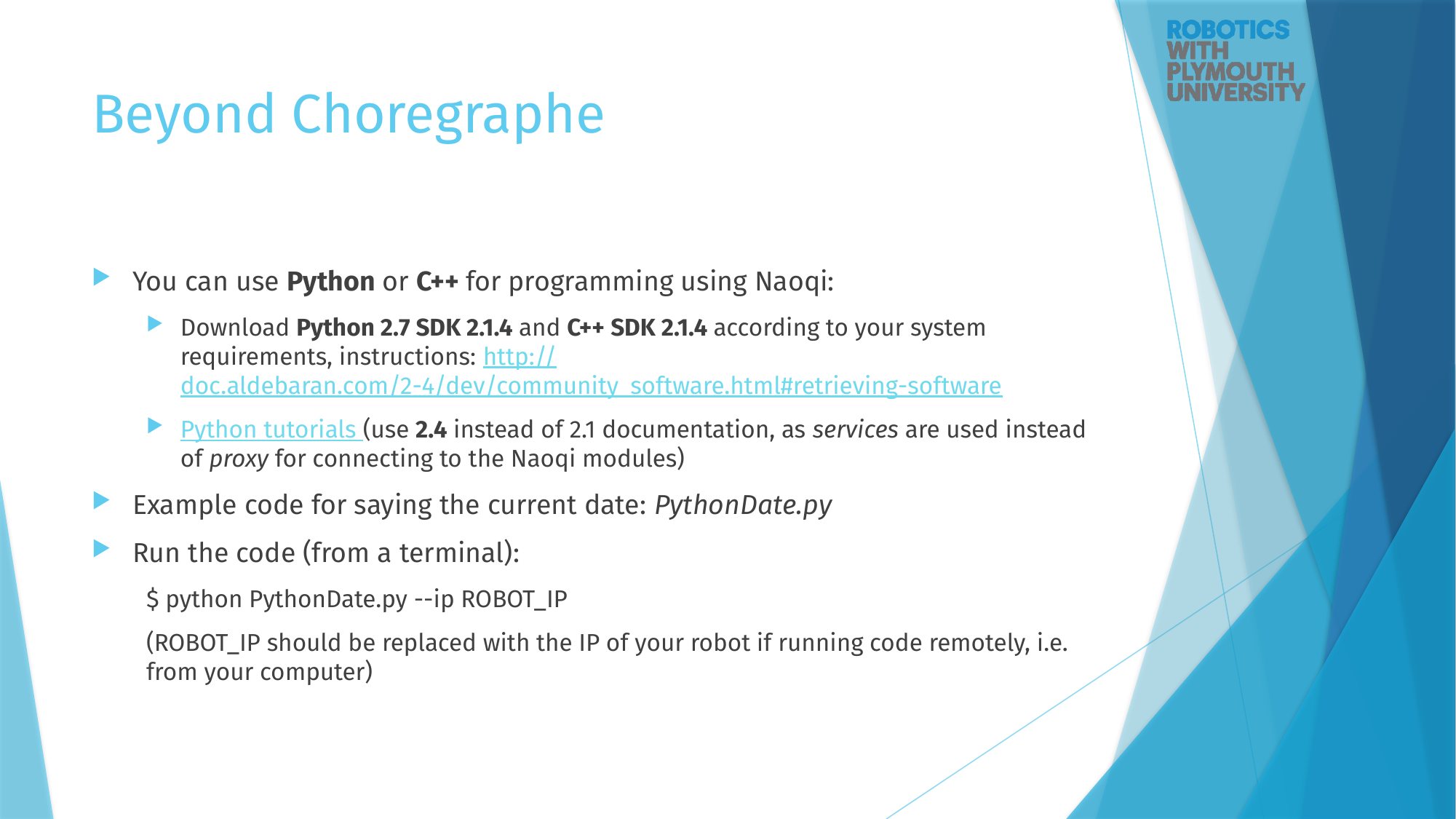

# Beyond Choregraphe
You can use Python or C++ for programming using Naoqi:
Download Python 2.7 SDK 2.1.4 and C++ SDK 2.1.4 according to your system requirements, instructions: http://doc.aldebaran.com/2-4/dev/community_software.html#retrieving-software
Python tutorials (use 2.4 instead of 2.1 documentation, as services are used instead of proxy for connecting to the Naoqi modules)
Example code for saying the current date: PythonDate.py
Run the code (from a terminal):
$ python PythonDate.py --ip ROBOT_IP
(ROBOT_IP should be replaced with the IP of your robot if running code remotely, i.e. from your computer)